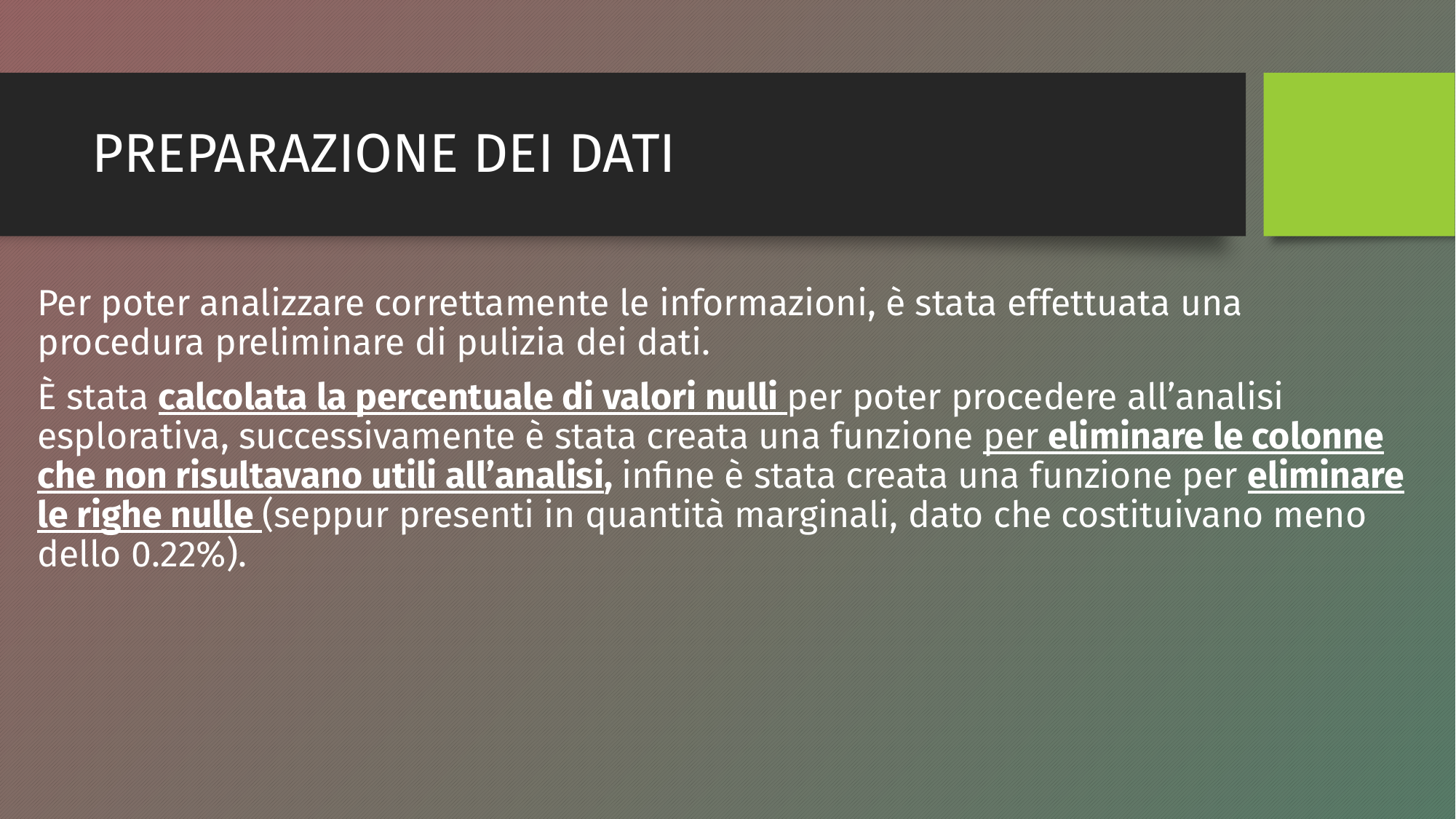

# PREPARAZIONE DEI DATI
Per poter analizzare correttamente le informazioni, è stata effettuata una procedura preliminare di pulizia dei dati.
È stata calcolata la percentuale di valori nulli per poter procedere all’analisi esplorativa, successivamente è stata creata una funzione per eliminare le colonne che non risultavano utili all’analisi, infine è stata creata una funzione per eliminare le righe nulle (seppur presenti in quantità marginali, dato che costituivano meno dello 0.22%).